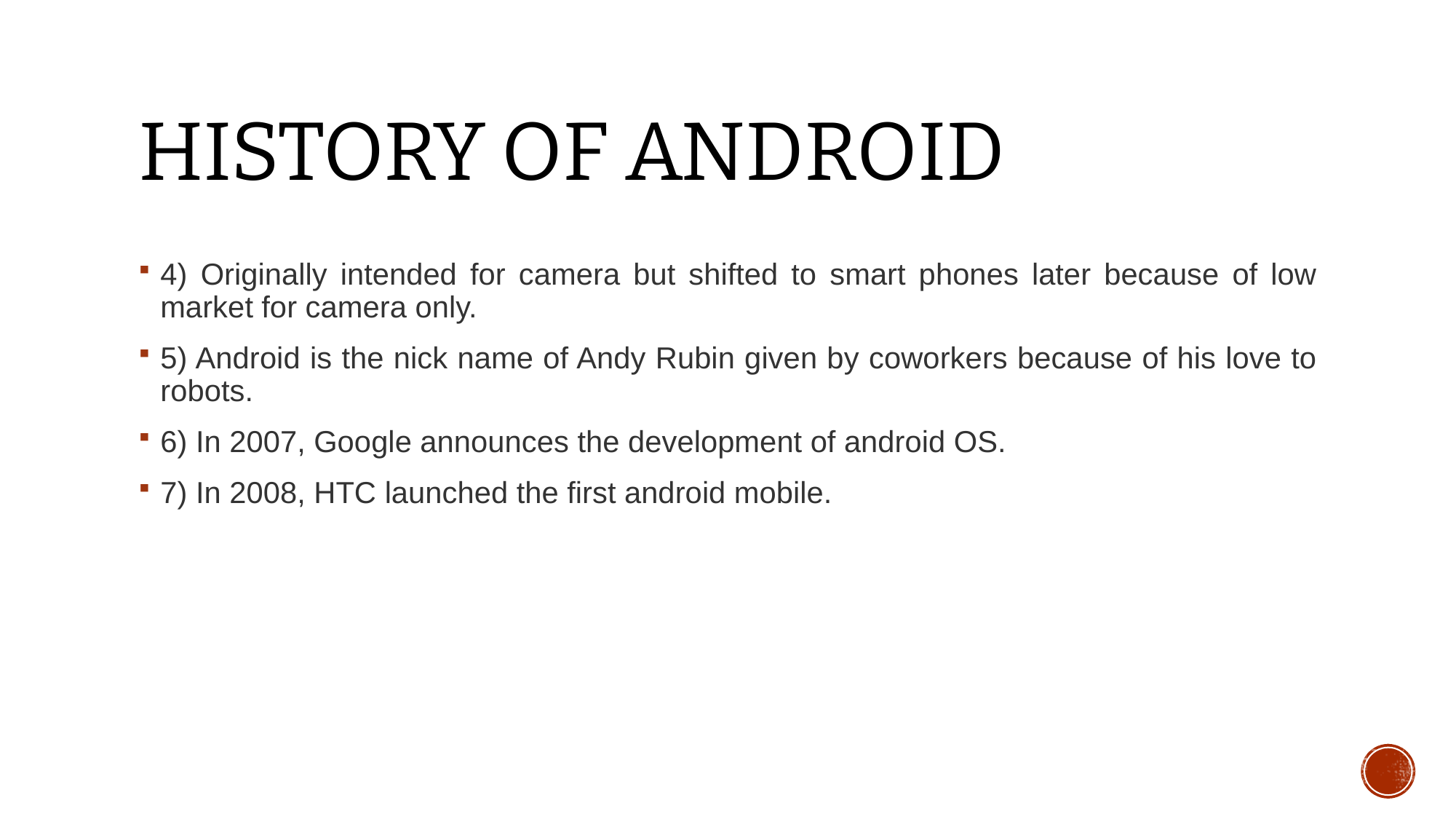

# History of android
4) Originally intended for camera but shifted to smart phones later because of low market for camera only.
5) Android is the nick name of Andy Rubin given by coworkers because of his love to robots.
6) In 2007, Google announces the development of android OS.
7) In 2008, HTC launched the first android mobile.